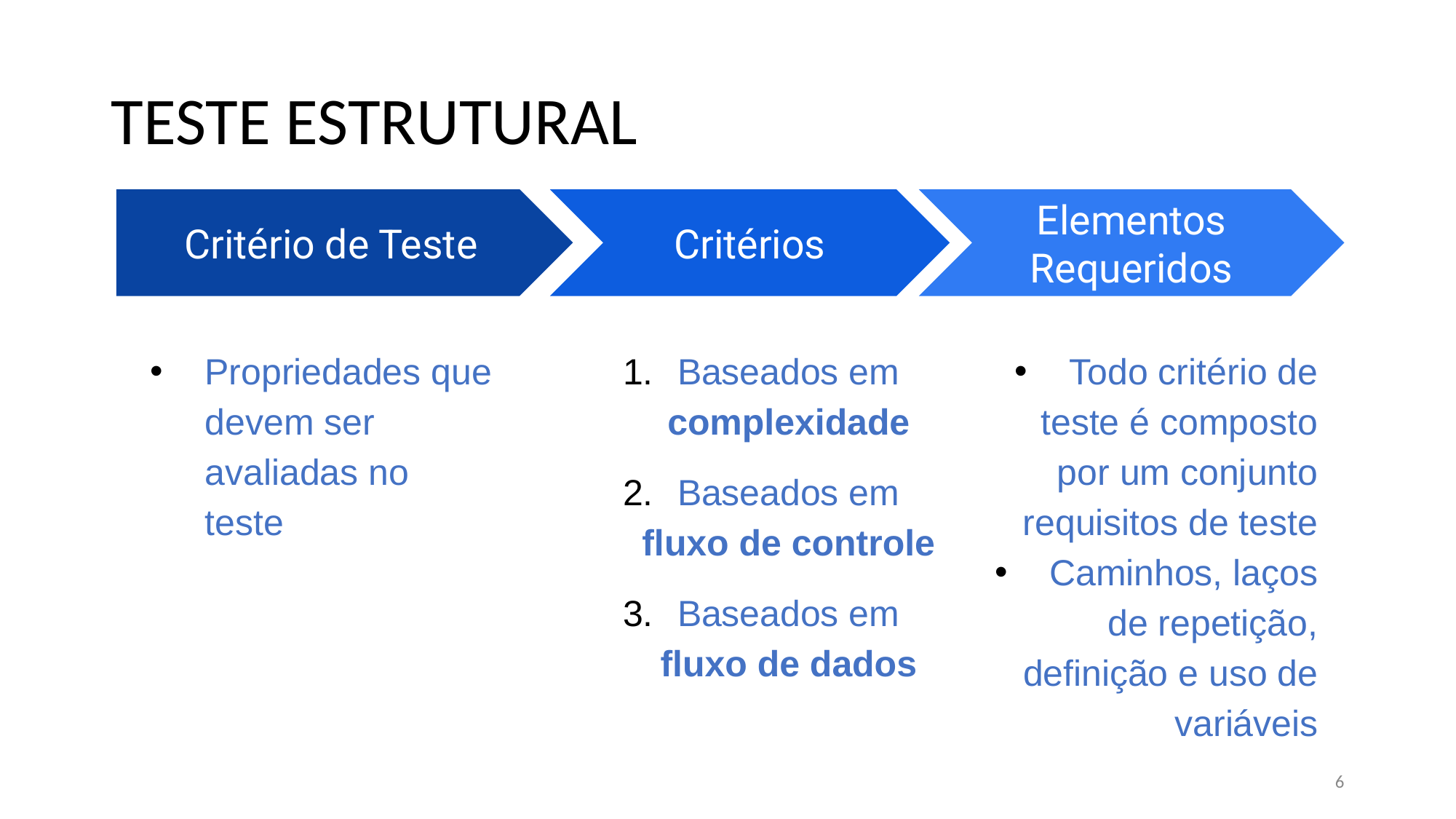

# TESTE ESTRUTURAL
Elementos Requeridos
Todo critério de teste é composto por um conjunto requisitos de teste
Caminhos, laços de repetição, definição e uso de variáveis
Critério de Teste
Propriedades que devem ser avaliadas no teste
Critérios
Baseados em complexidade
Baseados em fluxo de controle
Baseados em fluxo de dados
6